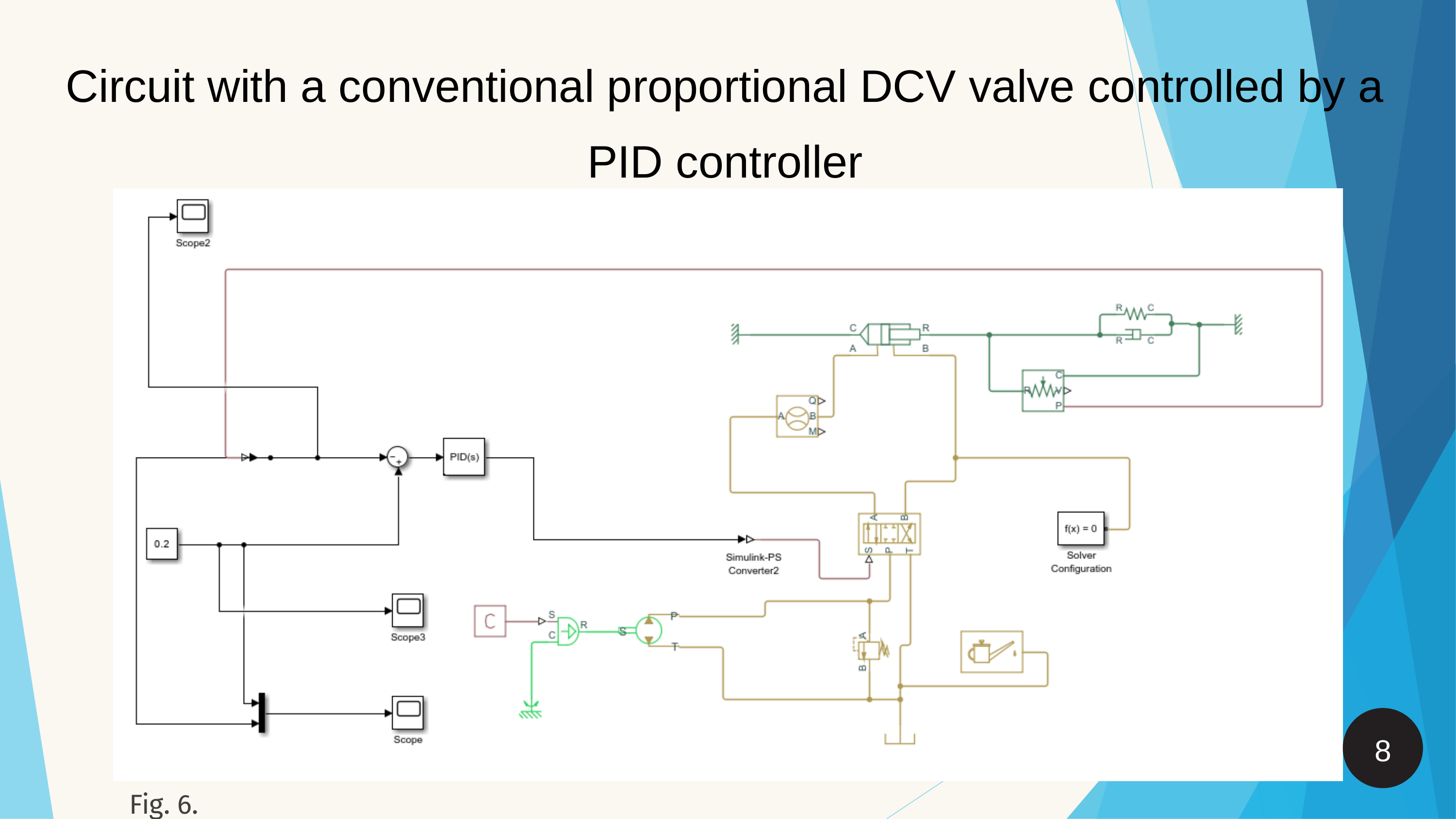

Circuit with a conventional proportional DCV valve controlled by a PID controller

8
Fig. 6.